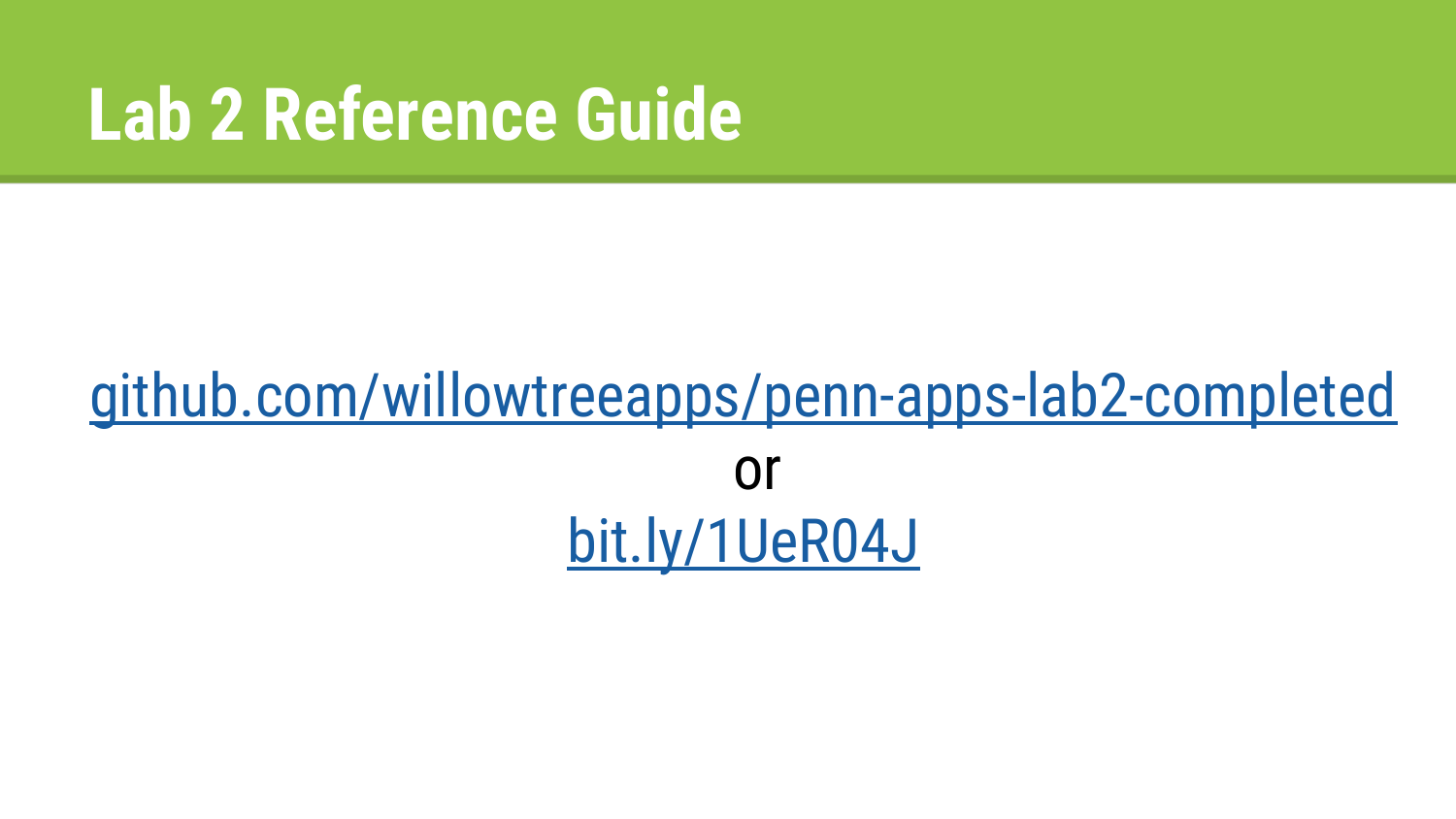

# Lab 2 Reference Guide
github.com/willowtreeapps/penn-apps-lab2-completed
  or
bit.ly/1UeR04J